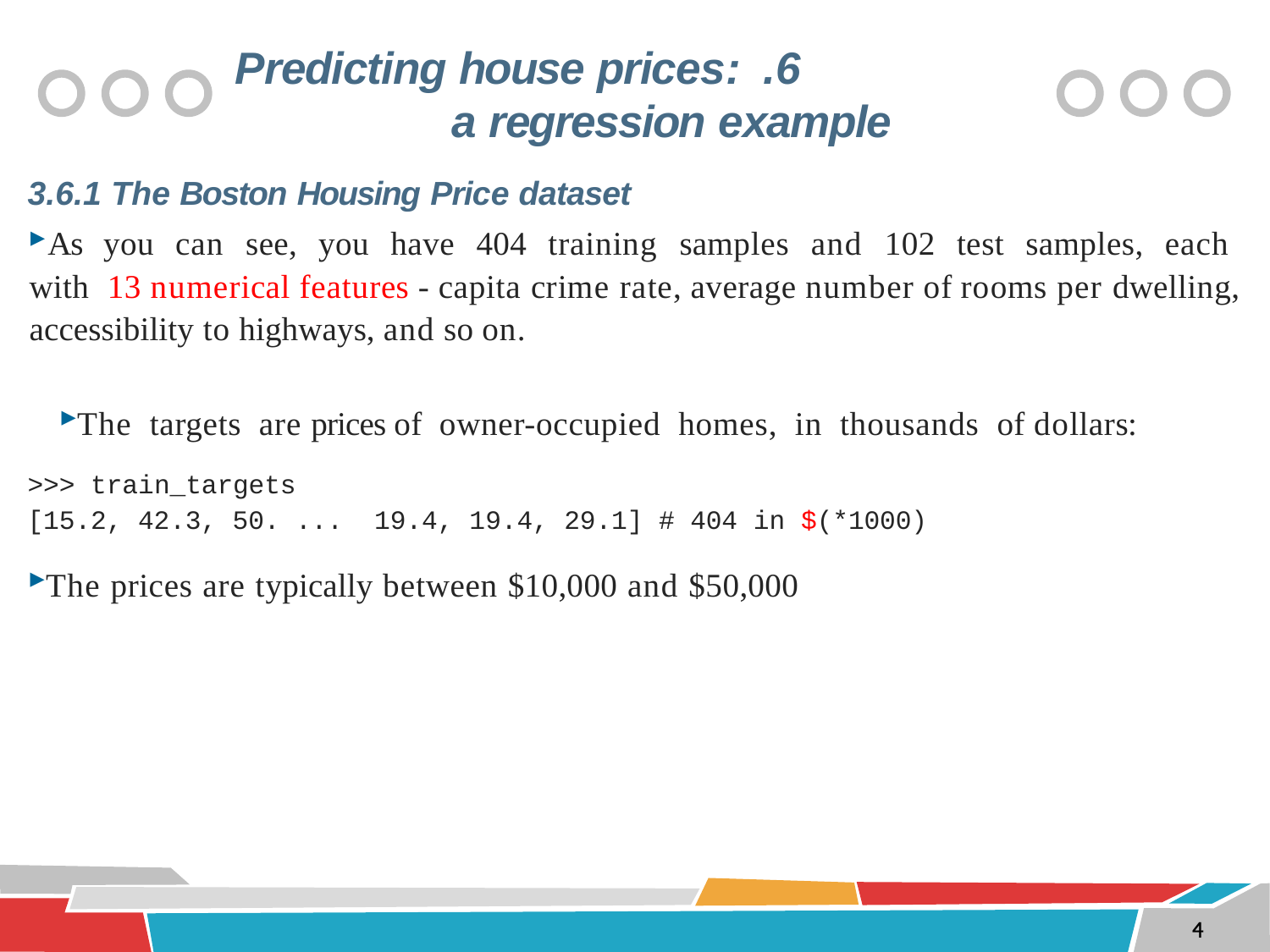

# 6. Predicting house prices: a regression example
3.6.1 The Boston Housing Price dataset
As  you  can  see,  you  have  404  training  samples  and  102  test  samples,  each  with  13 numerical features - capita crime rate, average number of rooms per dwelling, accessibility to highways, and so on.

The  targets  are prices of  owner-occupied  homes,  in  thousands  of dollars:

>>> train_targets
[15.2, 42.3, 50. ...  19.4, 19.4, 29.1] # 404 in $(*1000)

The prices are typically between $10,000 and $50,000

4